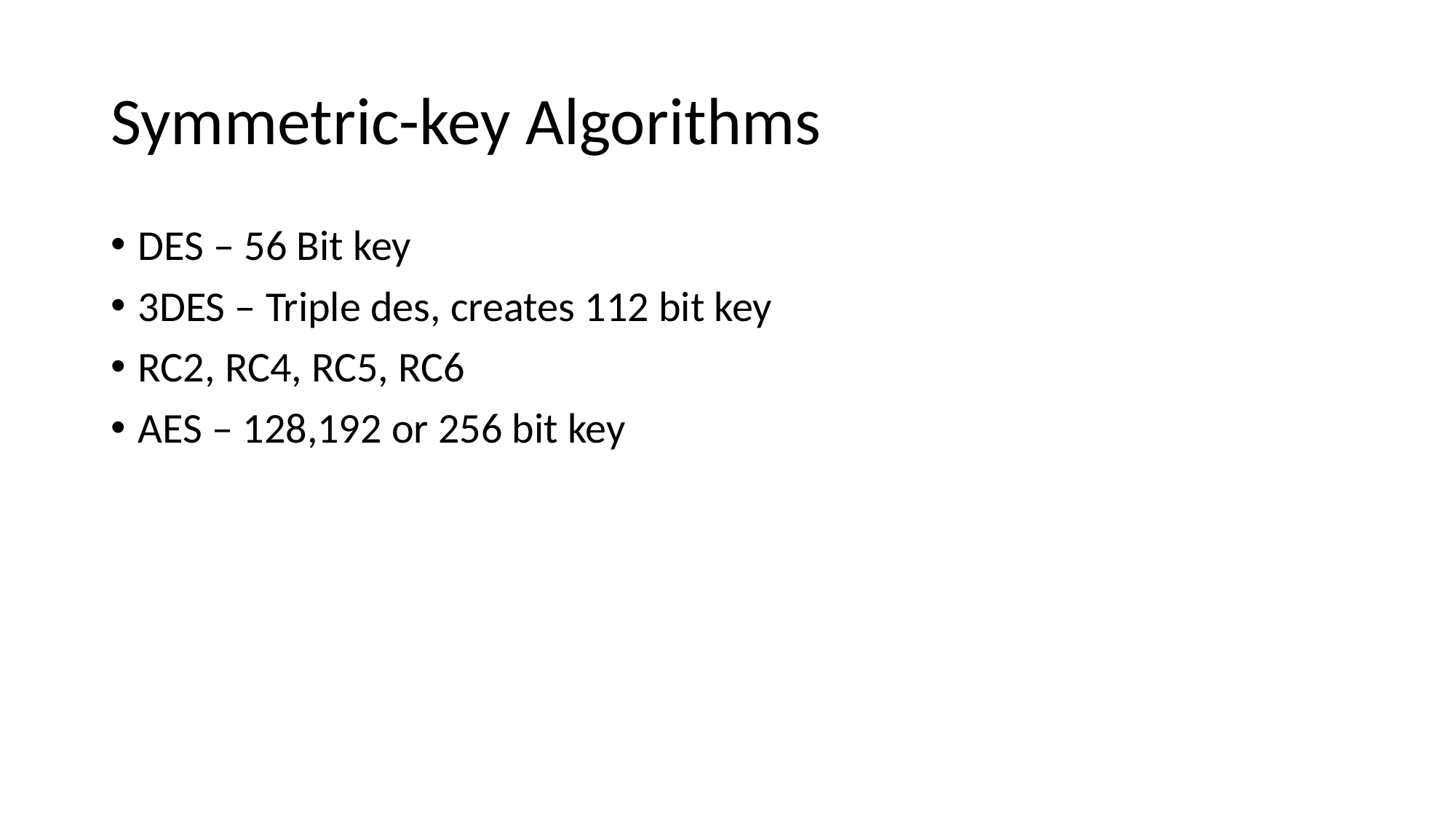

# Symmetric-key Algorithms
DES – 56 Bit key
3DES – Triple des, creates 112 bit key
RC2, RC4, RC5, RC6
AES – 128,192 or 256 bit key